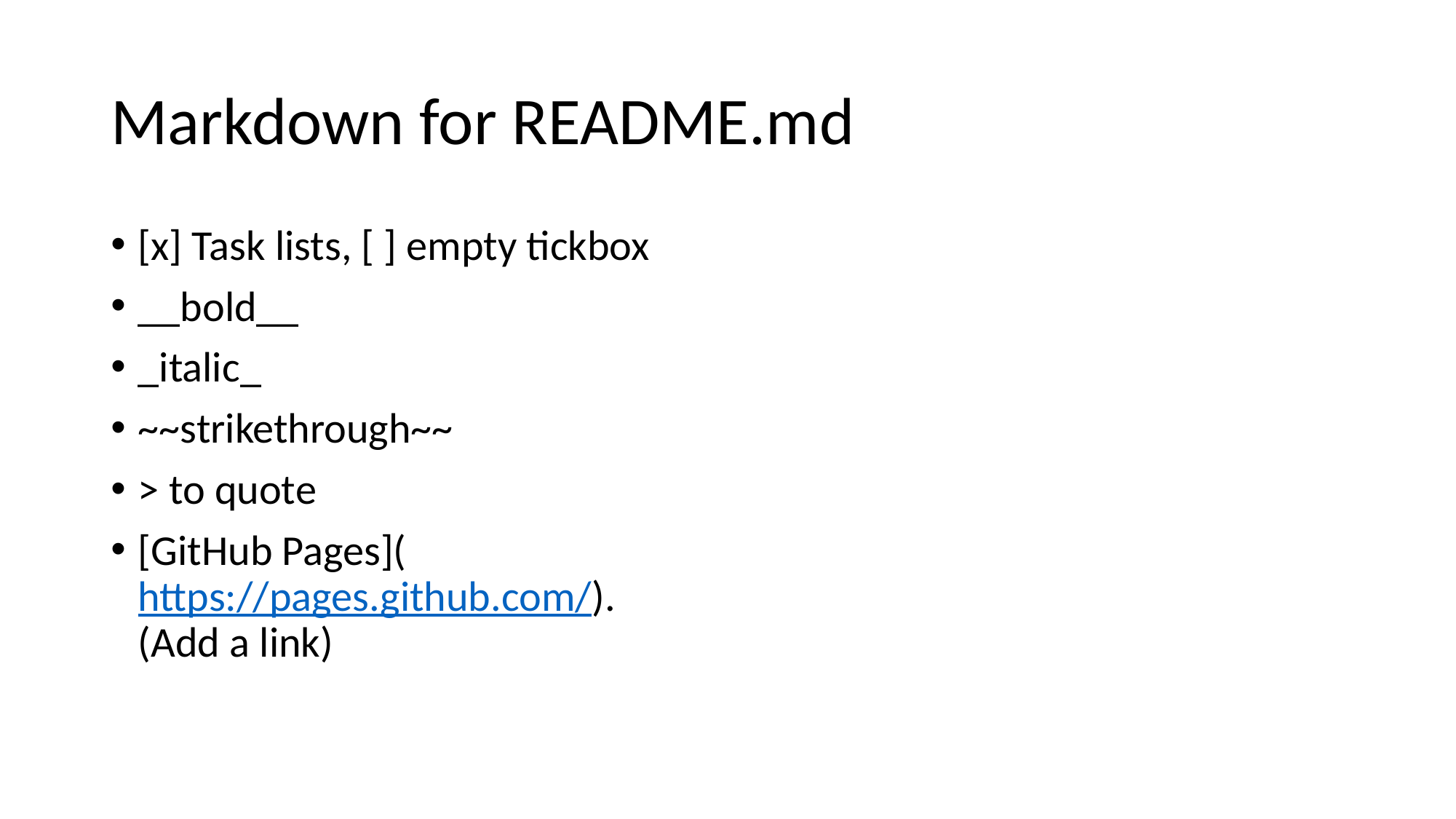

# Markdown for README.md
[x] Task lists, [ ] empty tickbox
__bold__
_italic_
~~strikethrough~~
> to quote
[GitHub Pages](https://pages.github.com/).    (Add a link)